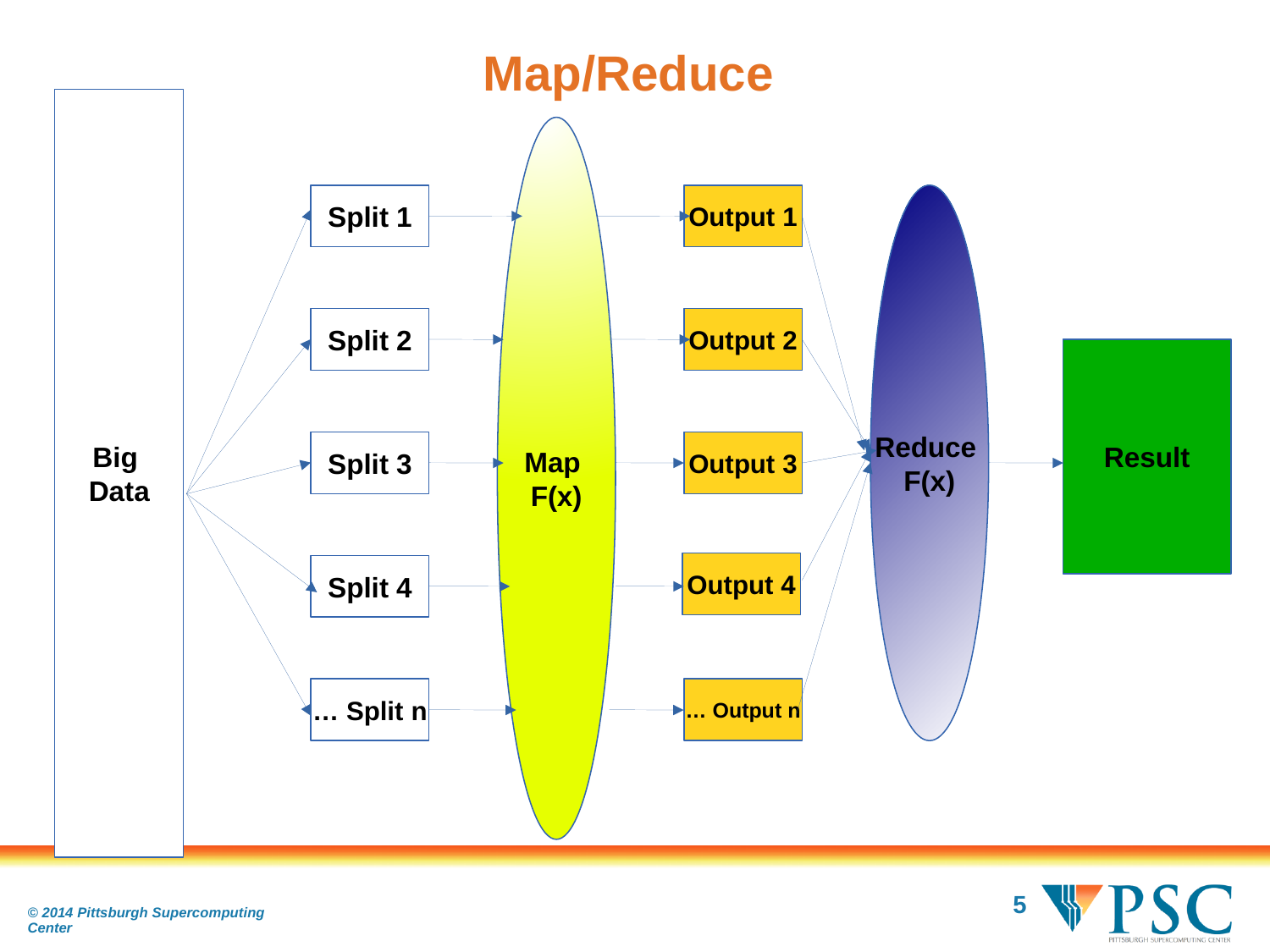

Map/Reduce

Big
Data

Map
F(x)

Split 1

Output 1

Reduce
F(x)

Split 2

Output 2

Result

Split 3

Output 3

Output 4

Split 4

… Split n

… Output n

5